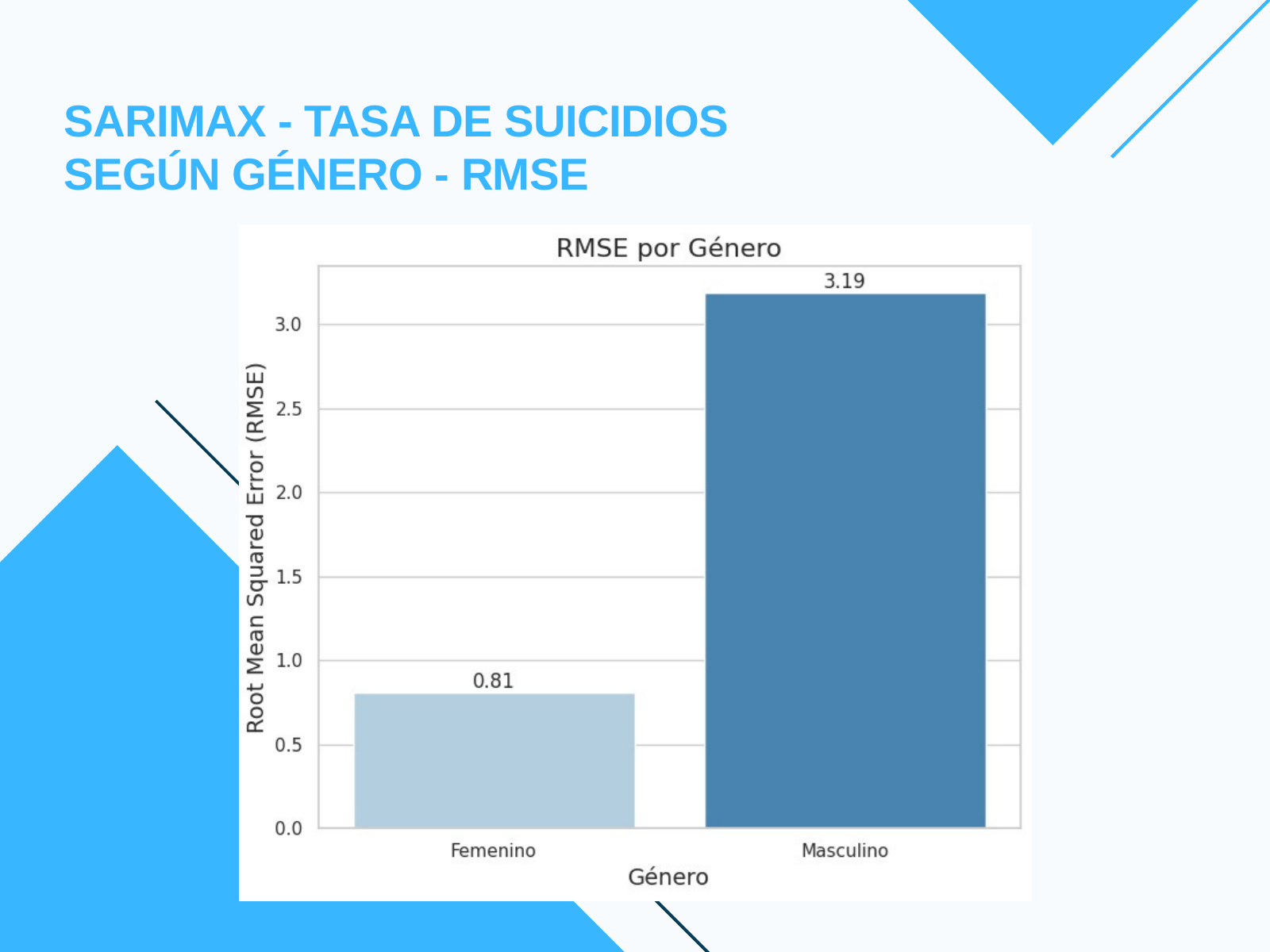

SARIMAX - TASA DE SUICIDIOS
SEGÚN GÉNERO - RMSE